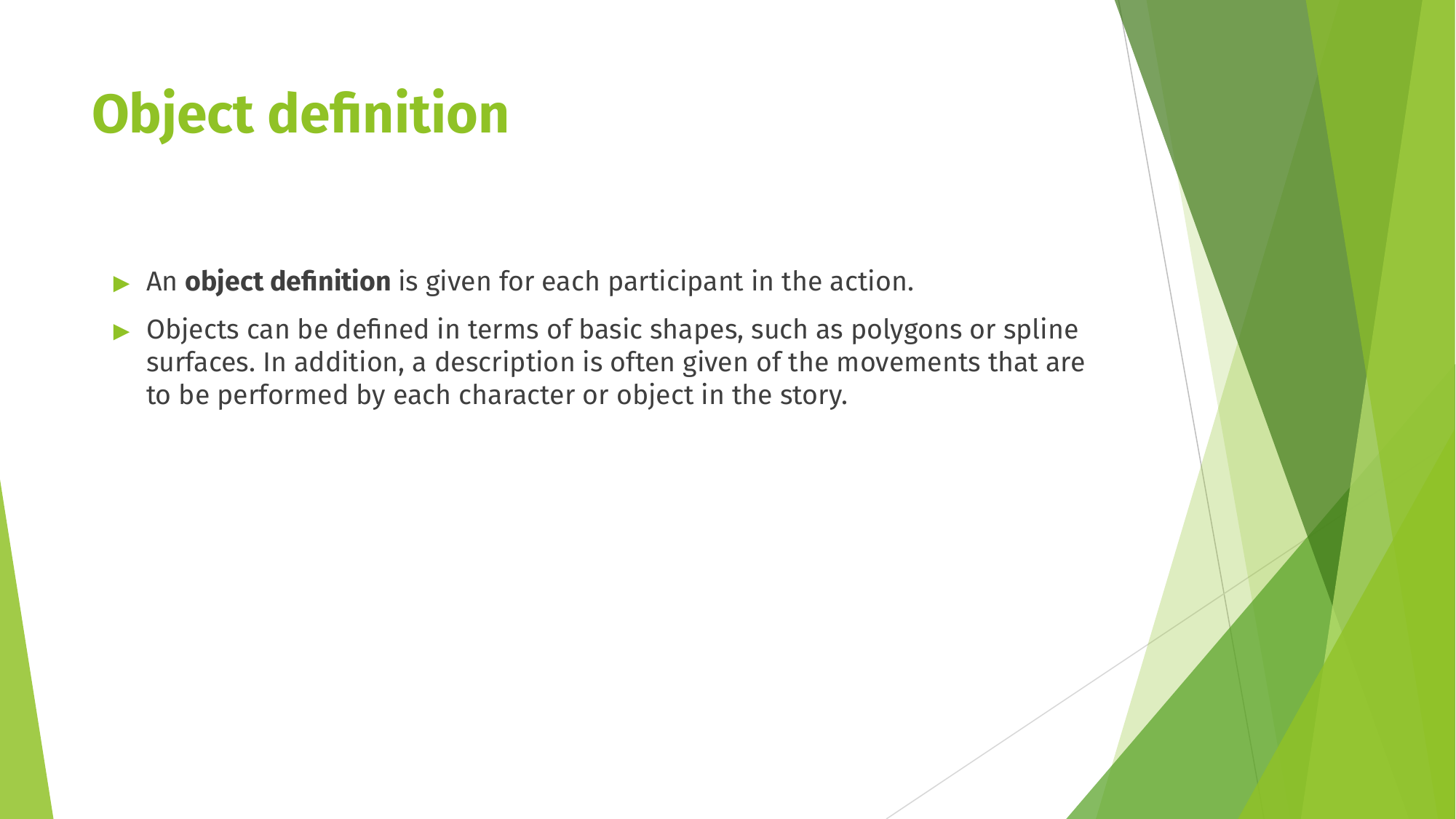

# Object definition
An object definition is given for each participant in the action.
Objects can be defined in terms of basic shapes, such as polygons or spline surfaces. In addition, a description is often given of the movements that are to be performed by each character or object in the story.